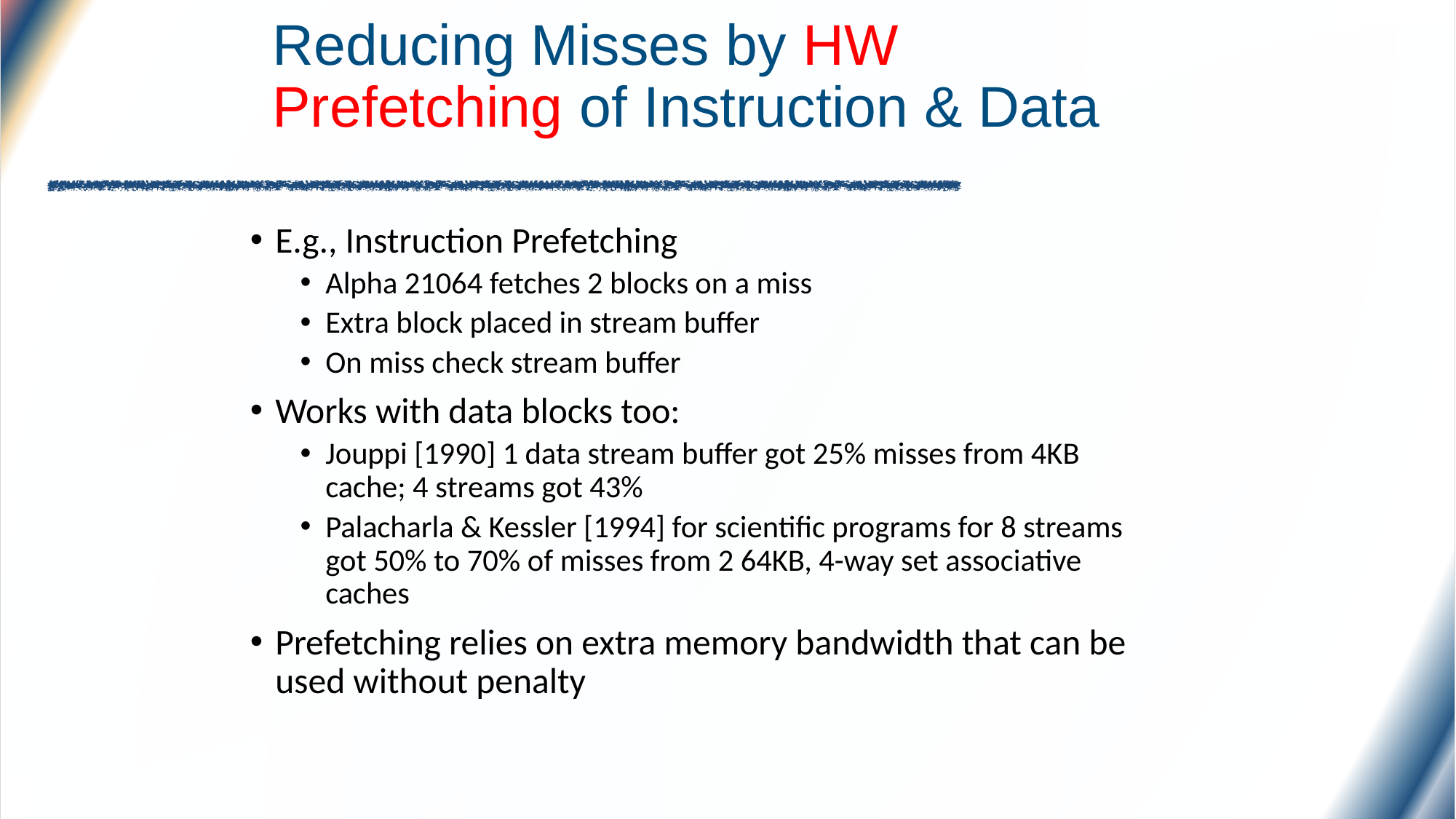

# Reducing Misses by HW Prefetching of Instruction & Data
E.g., Instruction Prefetching
Alpha 21064 fetches 2 blocks on a miss
Extra block placed in stream buffer
On miss check stream buffer
Works with data blocks too:
Jouppi [1990] 1 data stream buffer got 25% misses from 4KB cache; 4 streams got 43%
Palacharla & Kessler [1994] for scientific programs for 8 streams got 50% to 70% of misses from 2 64KB, 4-way set associative caches
Prefetching relies on extra memory bandwidth that can be used without penalty